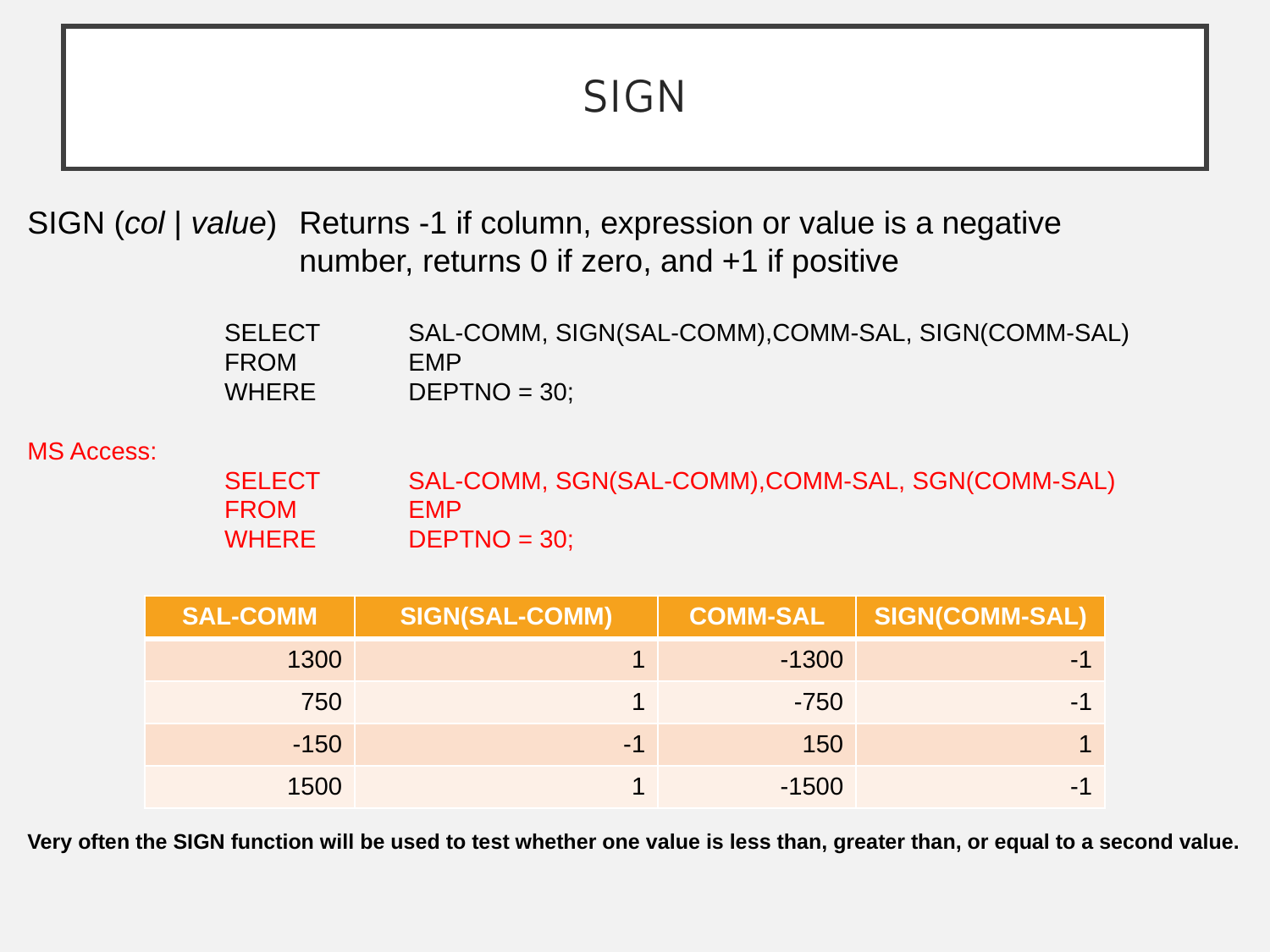

# SIGN
SIGN (col | value)	  Returns -1 if column, expression or value is a negative 			  number, returns 0 if zero, and +1 if positive

	SELECT 	SAL-COMM, SIGN(SAL-COMM),COMM-SAL, SIGN(COMM-SAL)
	FROM  	EMP
	WHERE	DEPTNO = 30;

MS Access:
	SELECT 	SAL-COMM, SGN(SAL-COMM),COMM-SAL, SGN(COMM-SAL)
	FROM  	EMP
	WHERE	DEPTNO = 30;

Very often the SIGN function will be used to test whether one value is less than, greater than, or equal to a second value.

| SAL-COMM | SIGN(SAL-COMM) | COMM-SAL | SIGN(COMM-SAL) |
| --- | --- | --- | --- |
| 1300 | 1 | -1300 | -1 |
| 750 | 1 | -750 | -1 |
| -150 | -1 | 150 | 1 |
| 1500 | 1 | -1500 | -1 |